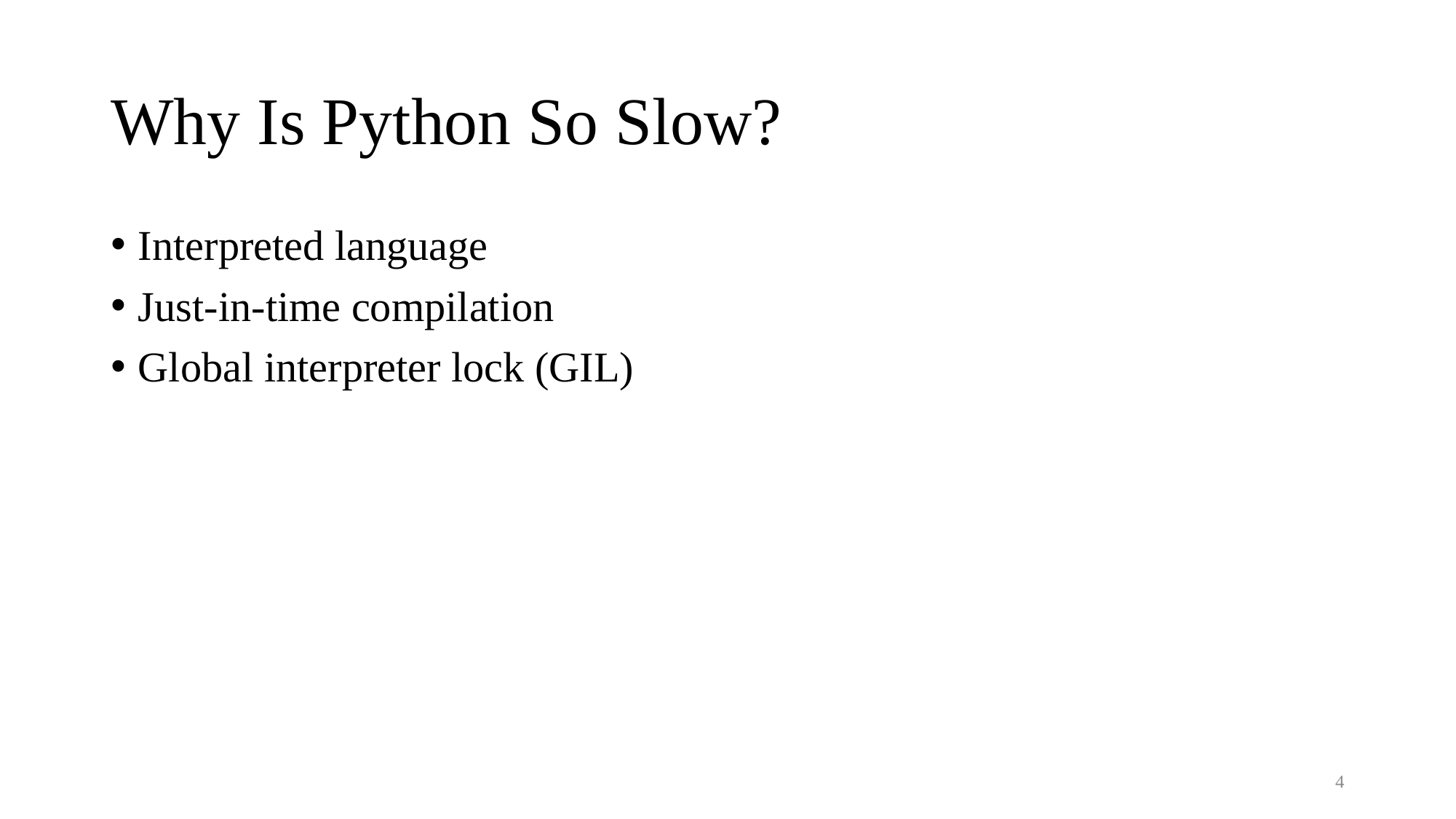

# Why Is Python So Slow?
Interpreted language
Just-in-time compilation
Global interpreter lock (GIL)

4